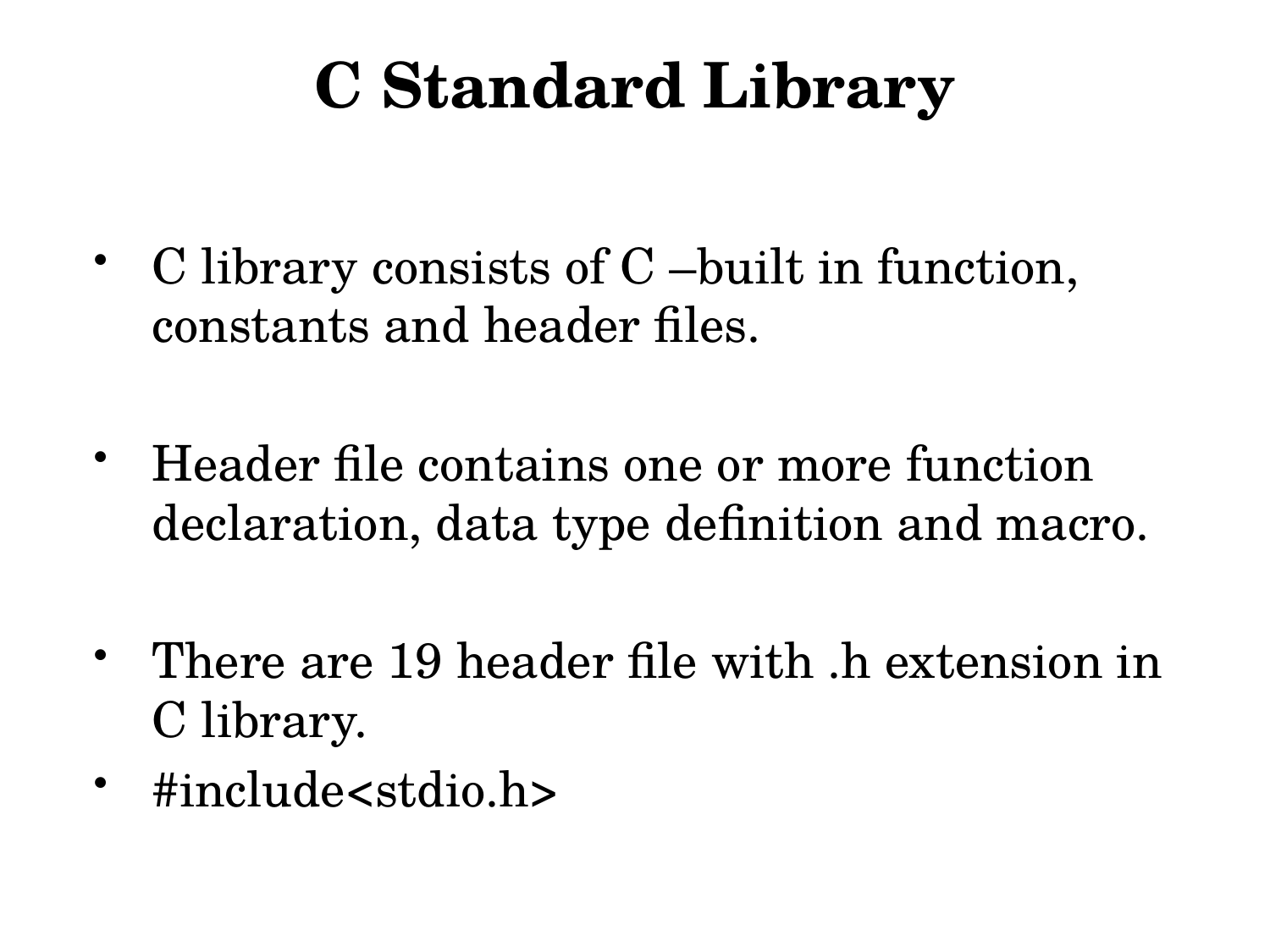

# C Standard Library

C library consists of C –built in function, constants and header files.

Header file contains one or more function declaration, data type definition and macro.

There are 19 header file with .h extension in C library.
#include<stdio.h>